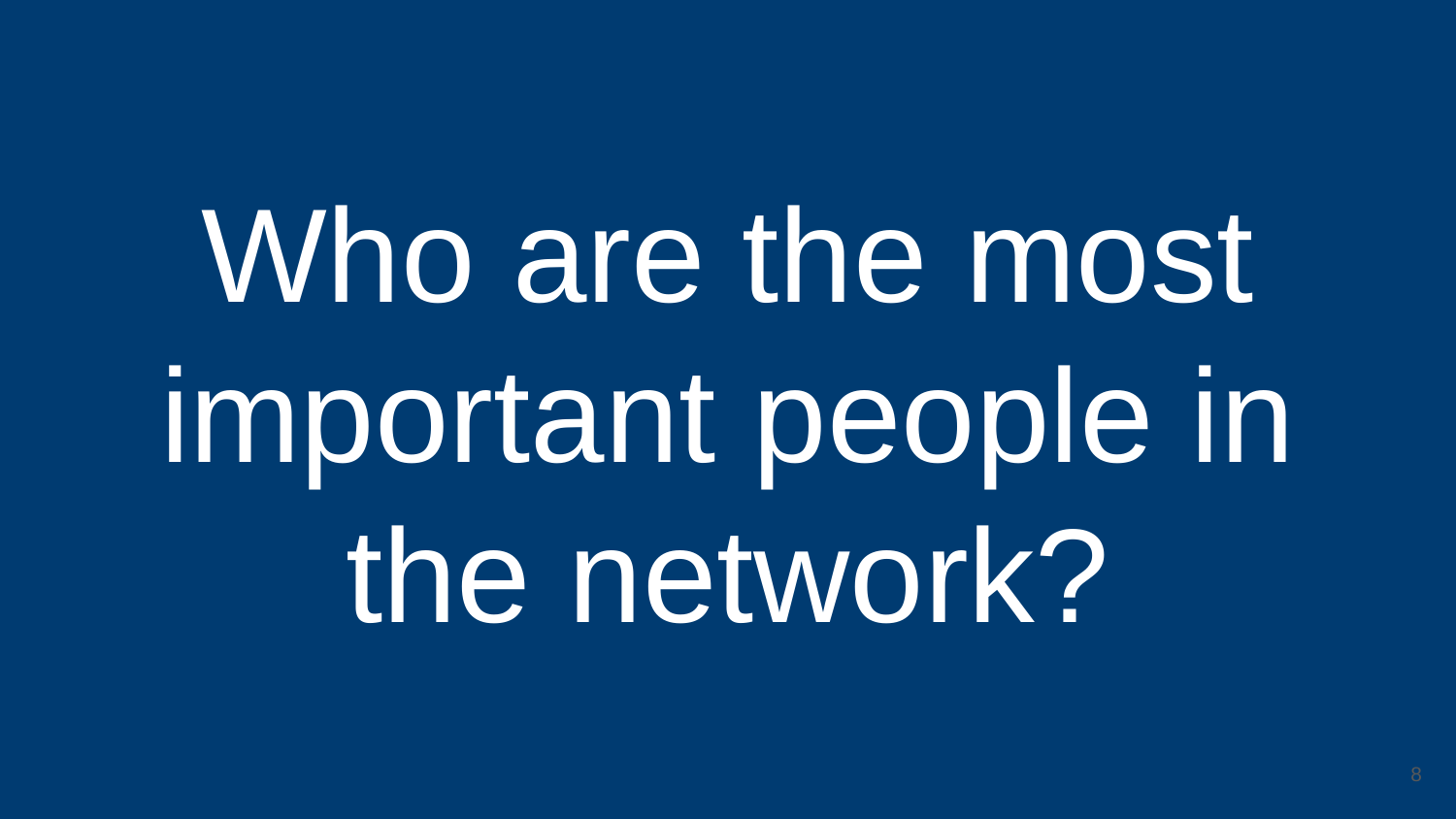

Who are the most important people in the network?
8